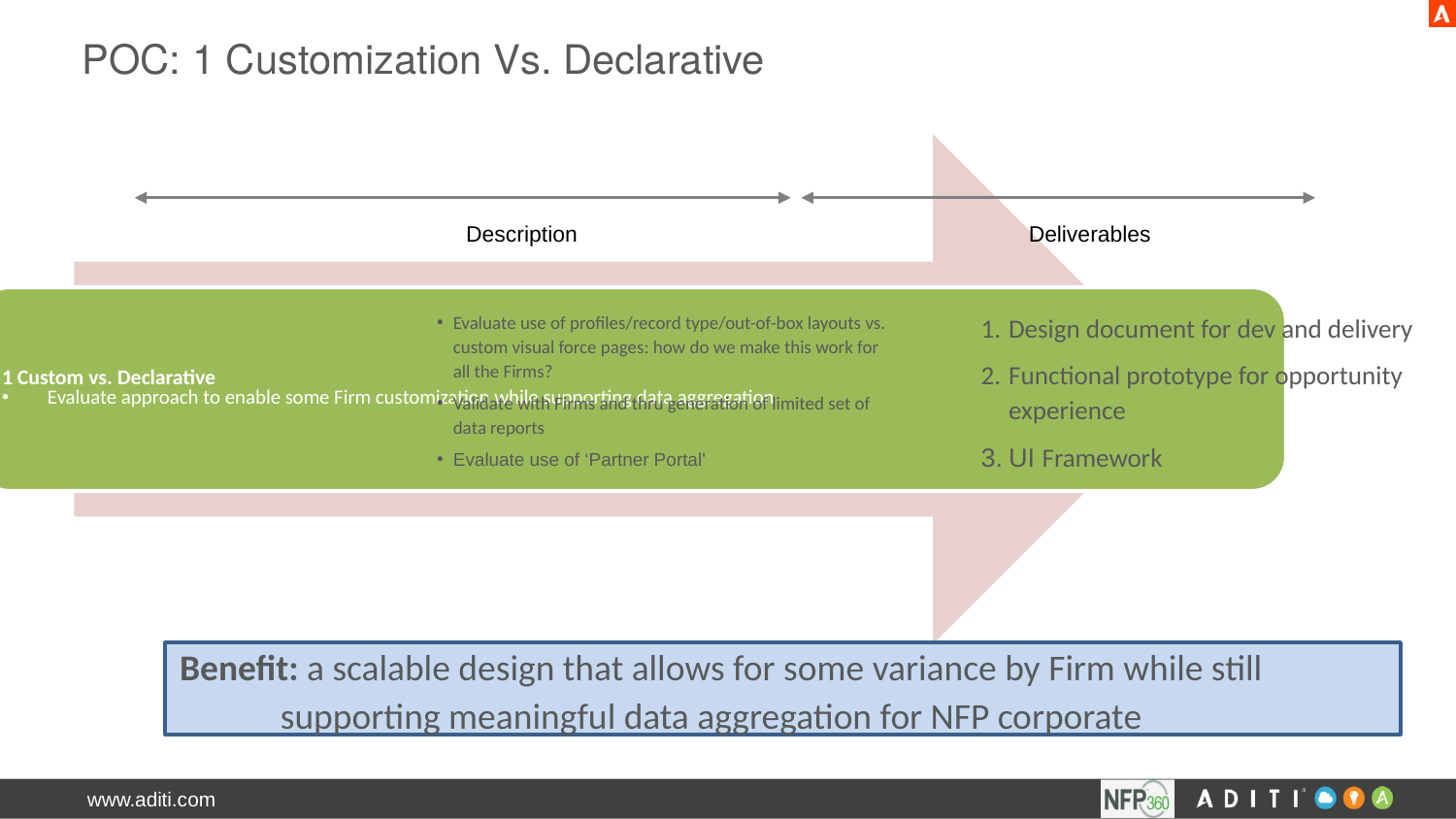

# POC: 1 Customization Vs. Declarative
1 Custom vs. Declarative
Description
Deliverables
Evaluate use of profiles/record type/out-of-box layouts vs. custom visual force pages: how do we make this work for all the Firms?
Validate with Firms and thru generation of limited set of data reports
Evaluate use of ‘Partner Portal'
Design document for dev and delivery
Functional prototype for opportunity experience
UI Framework

Benefit: a scalable design that allows for some variance by Firm while still supporting meaningful data aggregation for NFP corporate